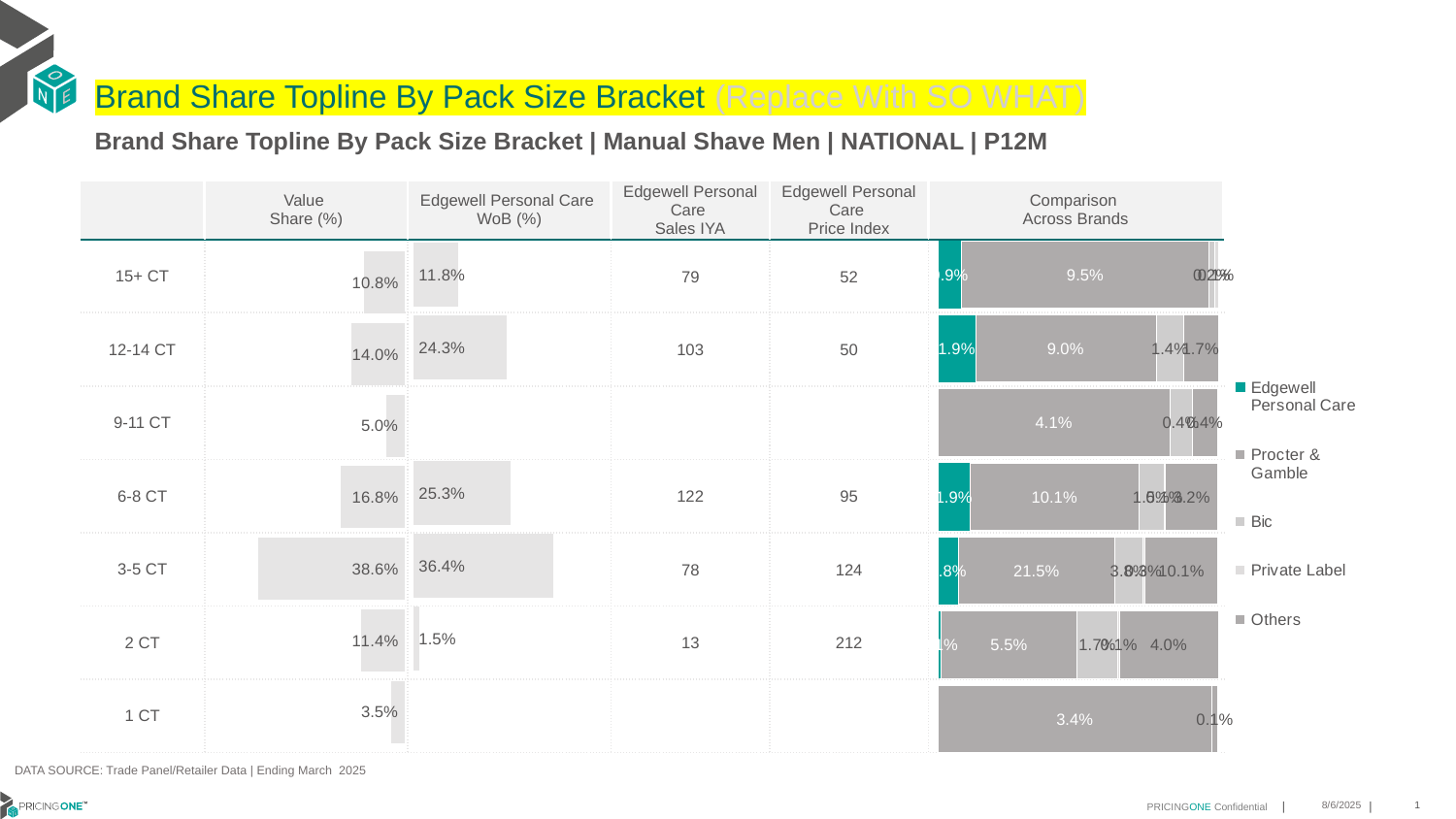

# Brand Share Topline By Pack Size Bracket (Replace With SO WHAT)
Brand Share Topline By Pack Size Bracket | Manual Shave Men | NATIONAL | P12M
|  | Value Share (%) | Edgewell Personal Care WoB (%) | Edgewell Personal Care Sales IYA | Edgewell Personal Care Price Index | Comparison Across Brands |
| --- | --- | --- | --- | --- | --- |
| 15+ CT |  |  | 79 | 52 |  |
| 12-14 CT |  |  | 103 | 50 |  |
| 9-11 CT |  |  |  |  |  |
| 6-8 CT |  |  | 122 | 95 |  |
| 3-5 CT |  |  | 78 | 124 |  |
| 2 CT |  |  | 13 | 212 |  |
| 1 CT |  |  |  |  |  |

### Chart

| Category | Edgewell Personal Care | Procter & Gamble | Bic | Private Label | Others |
|---|---|---|---|---|---|
| 15+ CT | 0.008985315297635306 | 0.09488686686248783 | 0.0019709952013866215 | 0.0014179004491987836 | None |
| 12-14 CT | 0.018526162561037802 | 0.08999951651791799 | 0.01363747776760959 | None | 0.017136954056618782 |
| 9-11 CT | None | 0.04053700145427486 | 0.003930954342452293 | None | 0.004499390726374632 |
| 6-8 CT | 0.019283316029462073 | 0.10111124889054686 | 0.015233011998134526 | 0.0008504005092619255 | 0.03161824680895937 |
| 3-5 CT | 0.027775967952186856 | 0.21539986379509599 | 0.037826185734887705 | 0.0034819886667730618 | 0.10066561480687679 |
| 2 CT | 0.0011639358048763755 | 0.055368084186756955 | 0.016637021106525873 | 0.0007651310392667259 | 0.039950571367123544 |
| 1 CT | None | 0.0337384485363119 | None | None | 0.000742403990281143 |

### Chart

| Category | Value Share |
|---|---|
|  | 0.107535690818404 |

### Chart

| Category | Brand WoB % |
|---|---|
|  | 0.1178 |
DATA SOURCE: Trade Panel/Retailer Data | Ending March  2025

8/6/2025
1